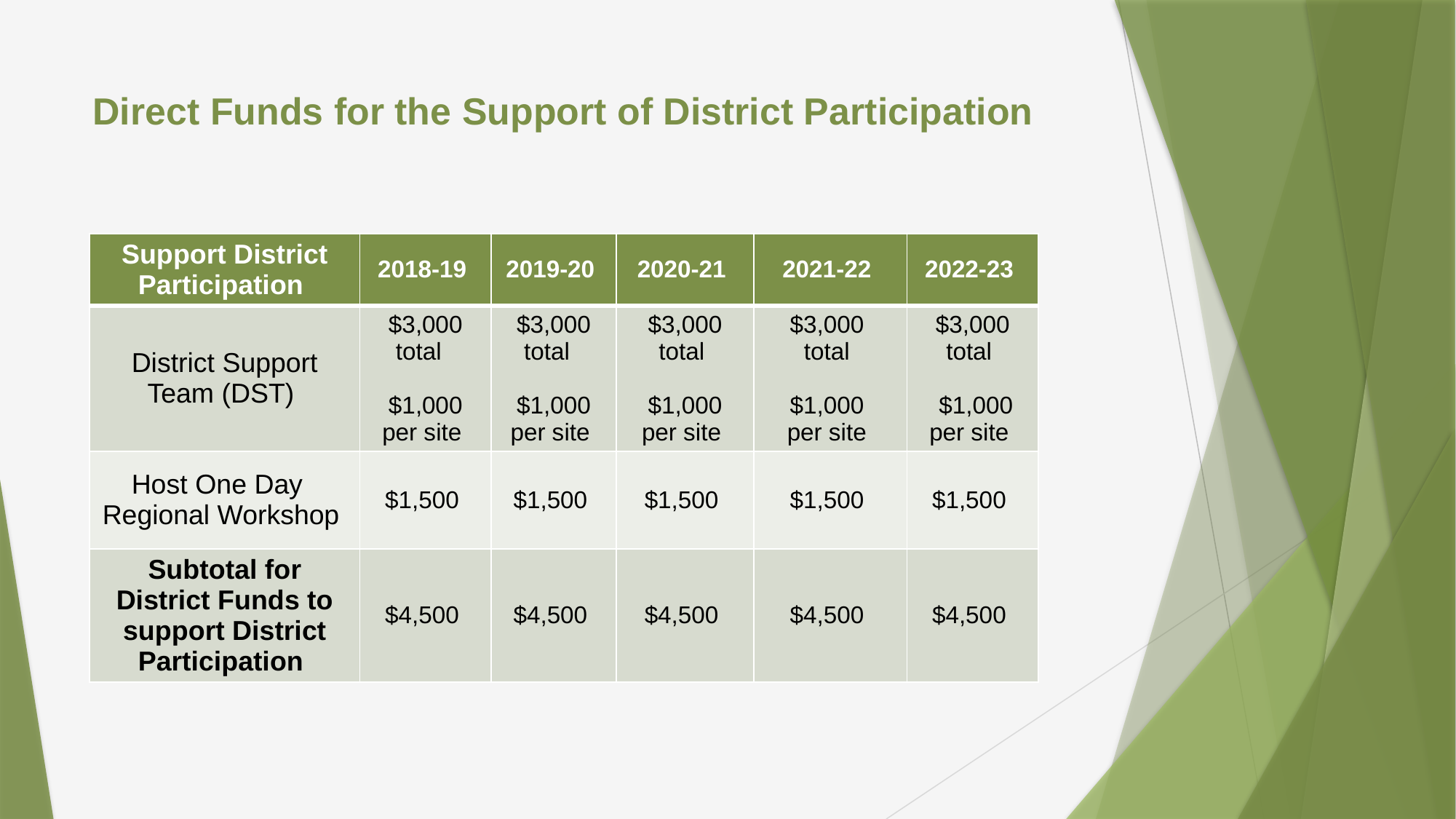

# Direct Funds for the Support of District Participation
| Support District Participation | 2018-19 | 2019-20 | 2020-21 | 2021-22 | 2022-23 |
| --- | --- | --- | --- | --- | --- |
| District Support Team (DST) | $3,000 total     $1,000 per site | $3,000 total     $1,000 per site | $3,000 total     $1,000 per site | $3,000  total     $1,000  per site | $3,000 total     $1,000 per site |
| Host One Day   Regional Workshop | $1,500 | $1,500 | $1,500 | $1,500 | $1,500 |
| Subtotal for District Funds to support District Participation | $4,500 | $4,500 | $4,500 | $4,500 | $4,500 |